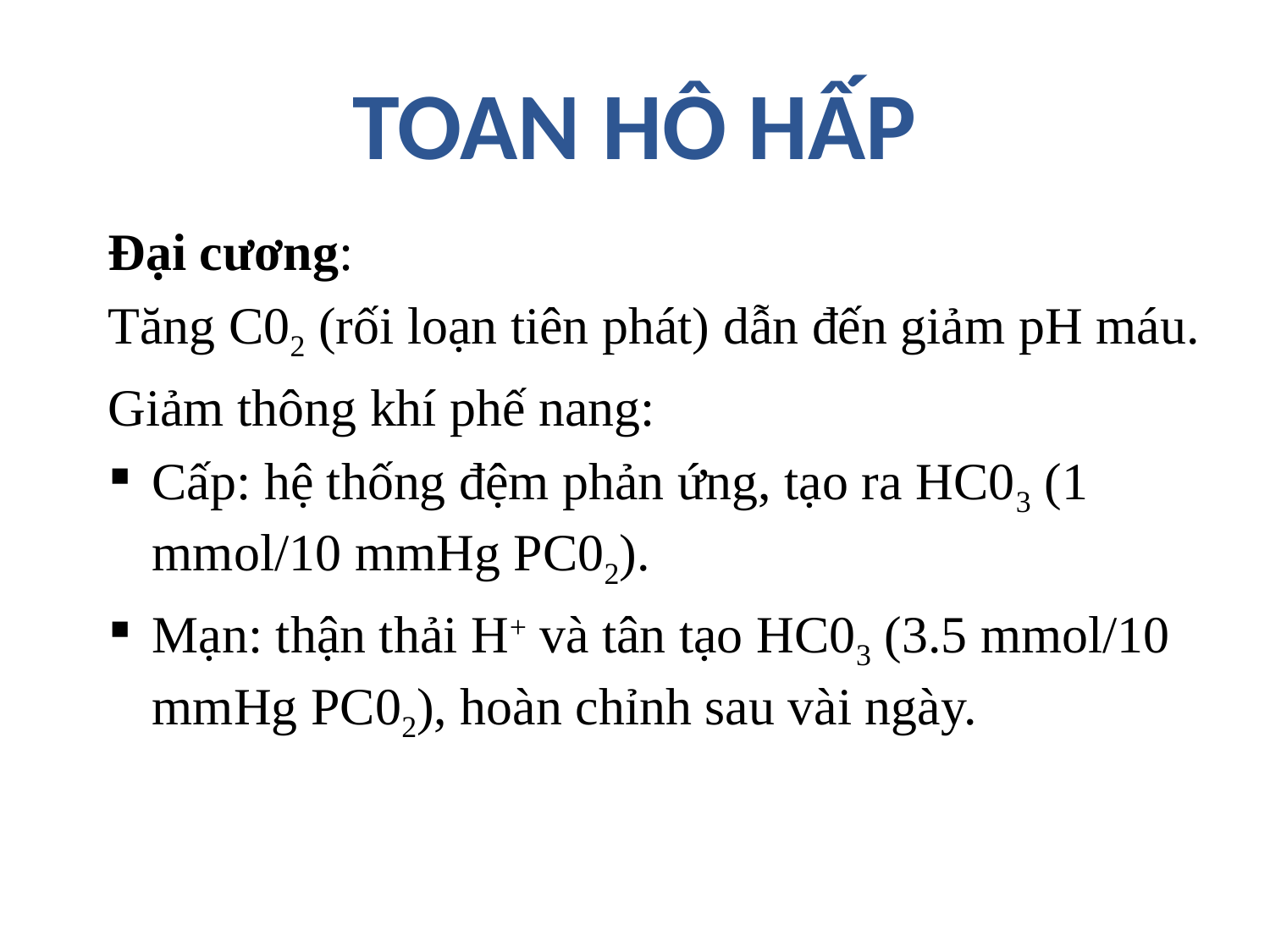

# TOAN HÔ HẤP
Đại cương:
Tăng C02 (rối loạn tiên phát) dẫn đến giảm pH máu.
Giảm thông khí phế nang:
Cấp: hệ thống đệm phản ứng, tạo ra HC03 (1 mmol/10 mmHg PC02).
Mạn: thận thải H+ và tân tạo HC03 (3.5 mmol/10 mmHg PC02), hoàn chỉnh sau vài ngày.